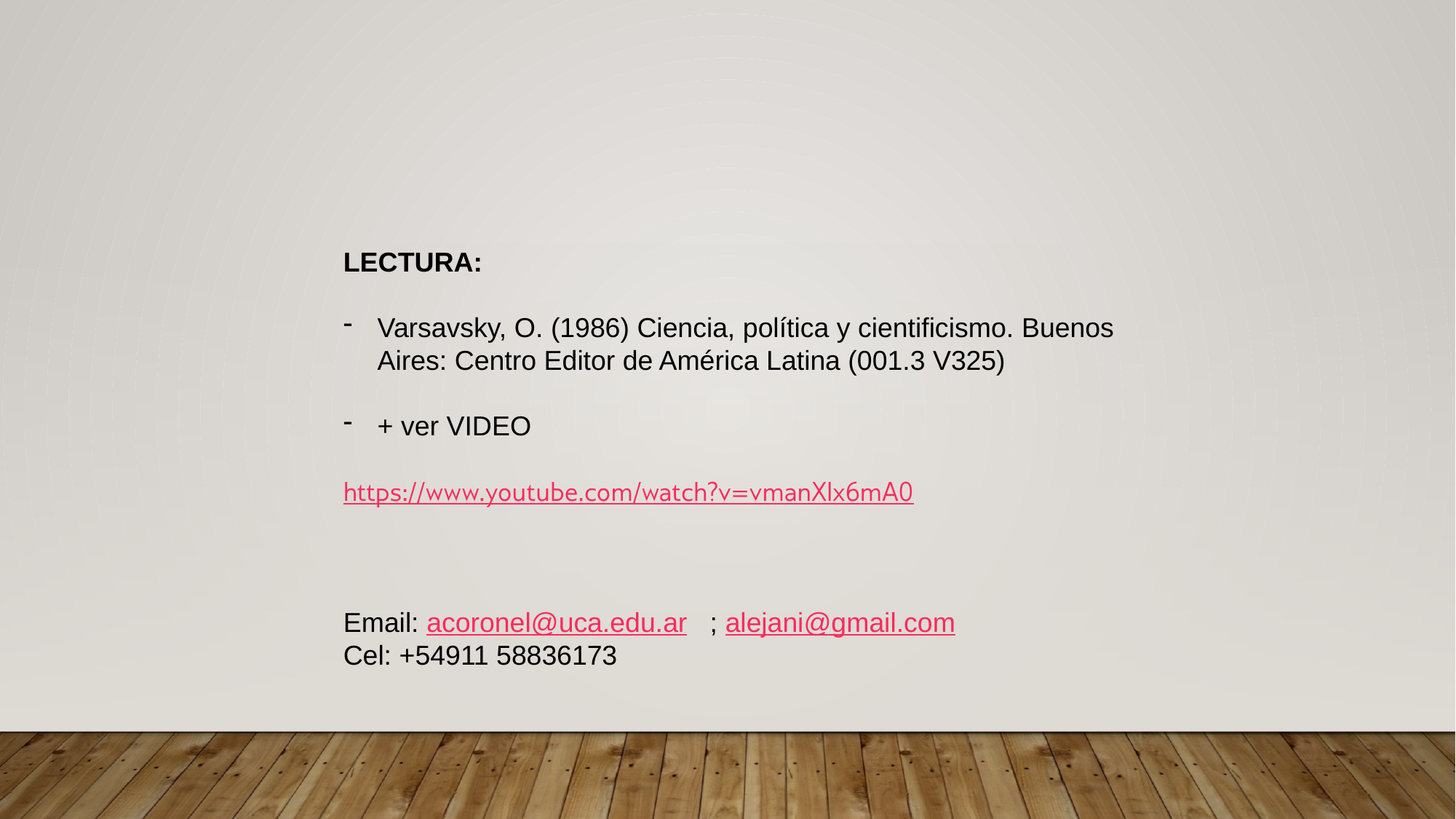

LECTURA:

Varsavsky, O. (1986) Ciencia, política y cientificismo. Buenos Aires: Centro Editor de América Latina (001.3 V325)

+ ver VIDEO

https://www.youtube.com/watch?v=vmanXIx6mA0

Email: acoronel@uca.edu.ar   ; alejani@gmail.com
Cel: +54911 58836173